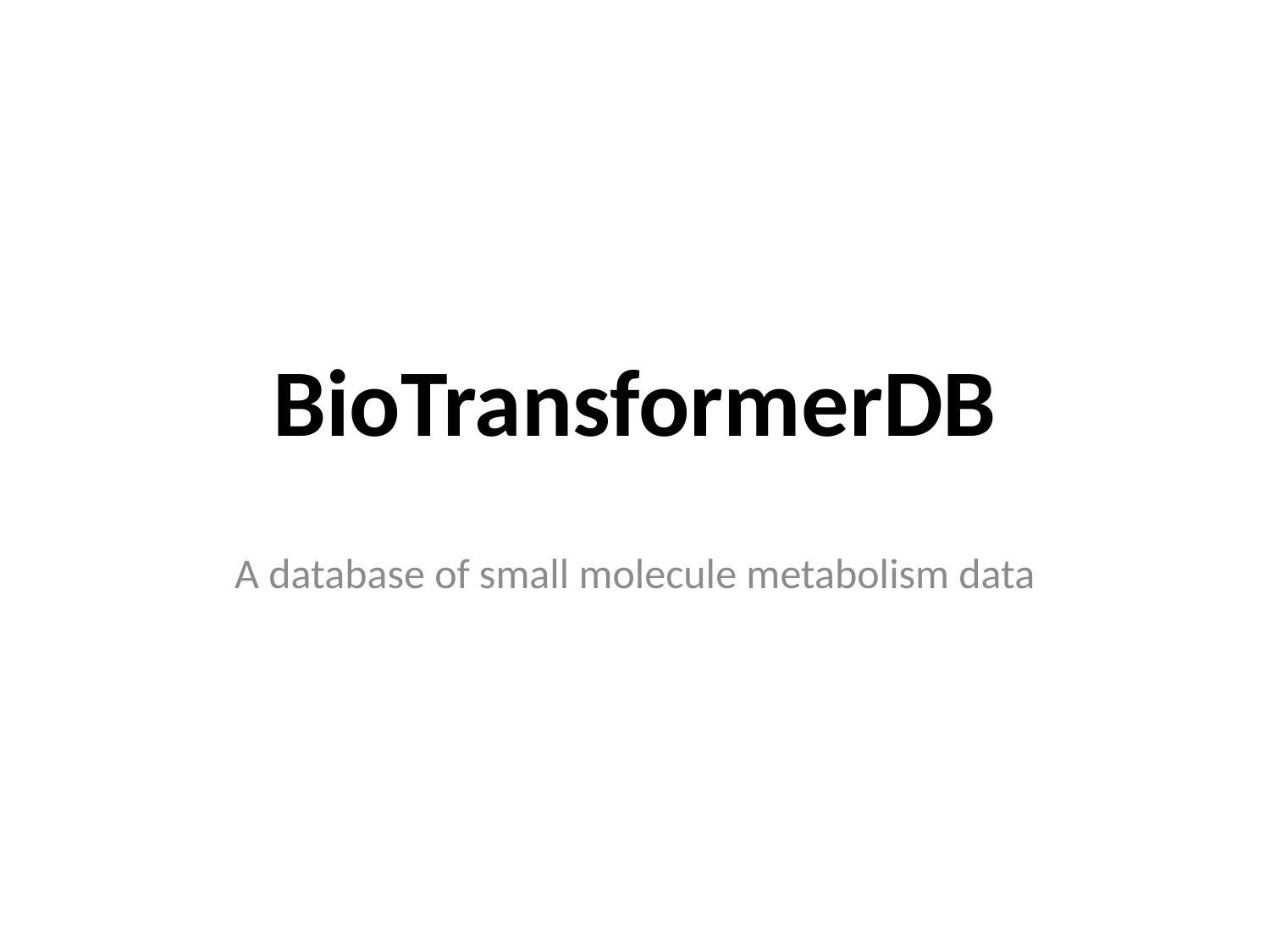

# BioTransformerDB
A database of small molecule metabolism data